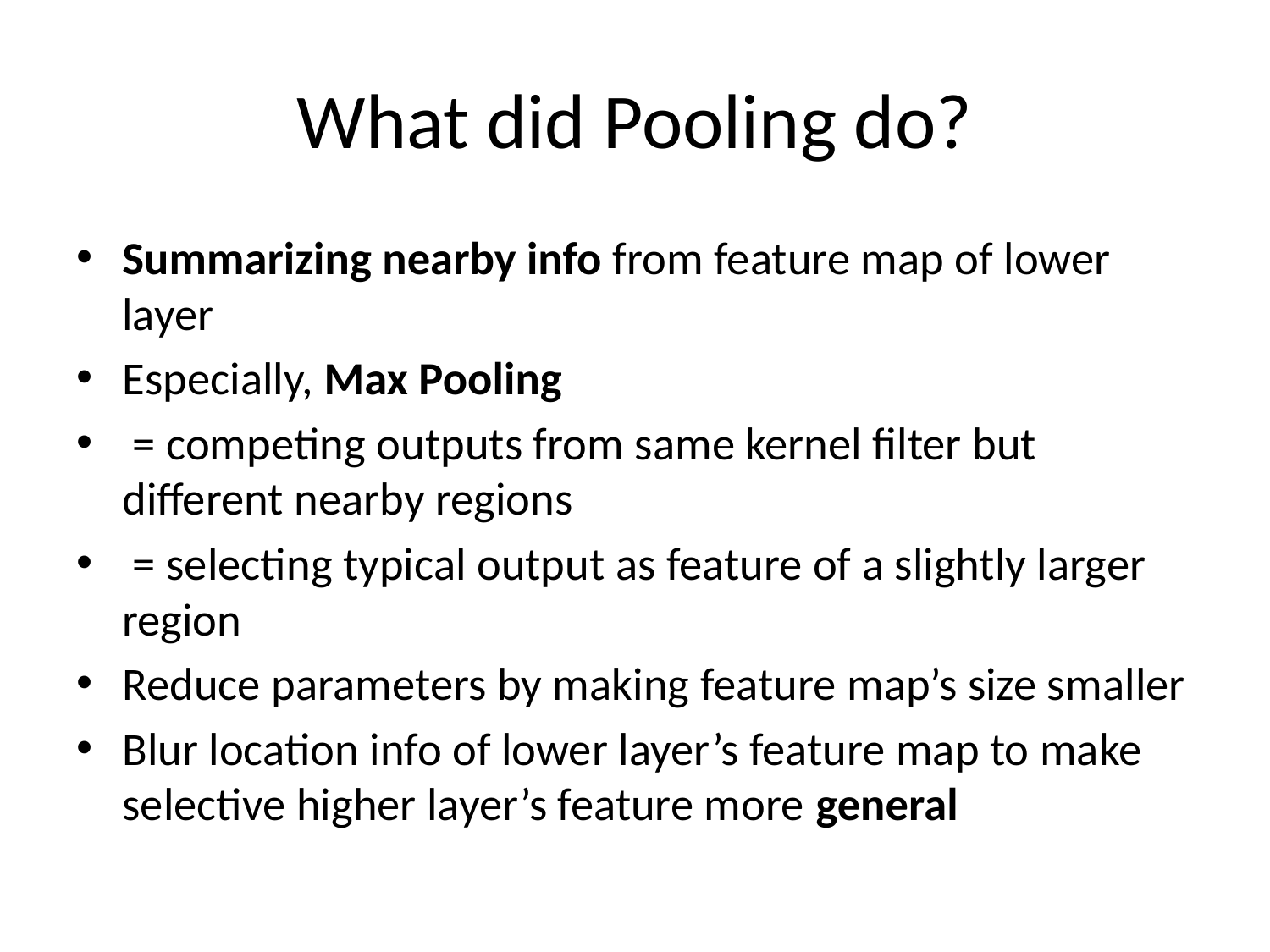

# What did Pooling do?
Summarizing nearby info from feature map of lower layer
Especially, Max Pooling
 = competing outputs from same kernel filter but different nearby regions
 = selecting typical output as feature of a slightly larger region
Reduce parameters by making feature map’s size smaller
Blur location info of lower layer’s feature map to make selective higher layer’s feature more general